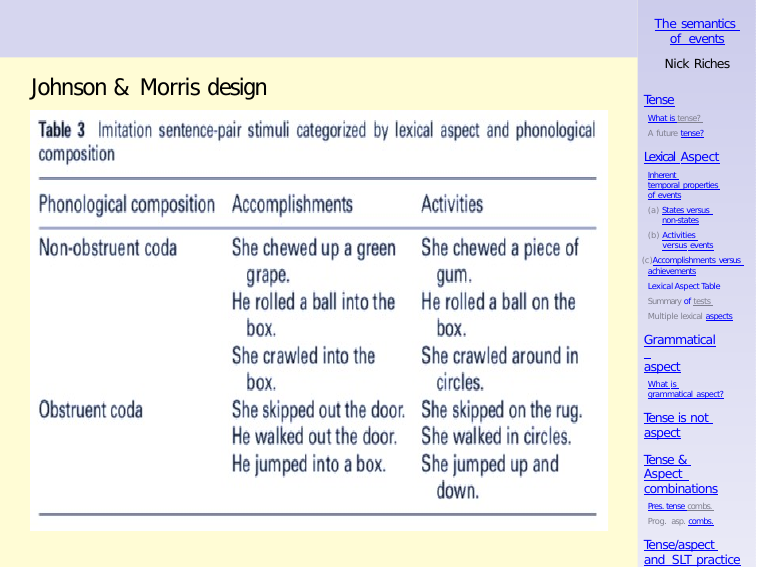

The semantics of  events
Nick Riches
Johnson & Morris design
Tense
What is tense?  A future tense?

Lexical Aspect
Inherent temporal  properties of events
States versus non-states
Activities versus events
Accomplishments versus  achievements
Lexical Aspect Table  Summary of tests  Multiple lexical aspects

Grammatical  aspect
What is grammatical  aspect?

Tense is not aspect

Tense & Aspect  combinations
Pres. tense combs.  Prog.  asp. combs.

Tense/aspect and  SLT practice
Homework  Bibliography
34 / 38